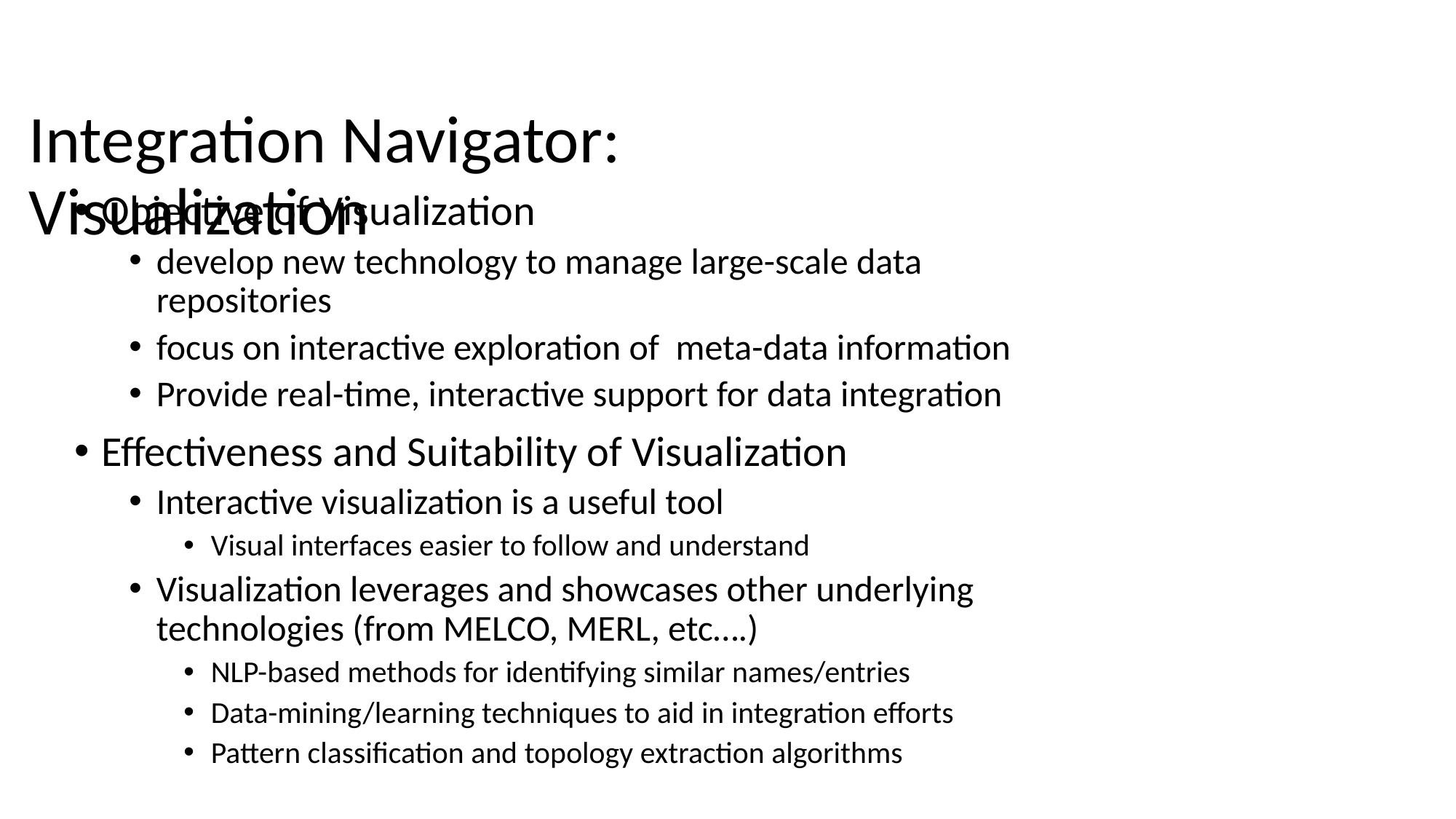

Integration Navigator: Visualization
Objective of Visualization
develop new technology to manage large-scale data repositories
focus on interactive exploration of  meta-data information
Provide real-time, interactive support for data integration
Effectiveness and Suitability of Visualization
Interactive visualization is a useful tool
Visual interfaces easier to follow and understand
Visualization leverages and showcases other underlying technologies (from MELCO, MERL, etc….)
NLP-based methods for identifying similar names/entries
Data-mining/learning techniques to aid in integration efforts
Pattern classification and topology extraction algorithms